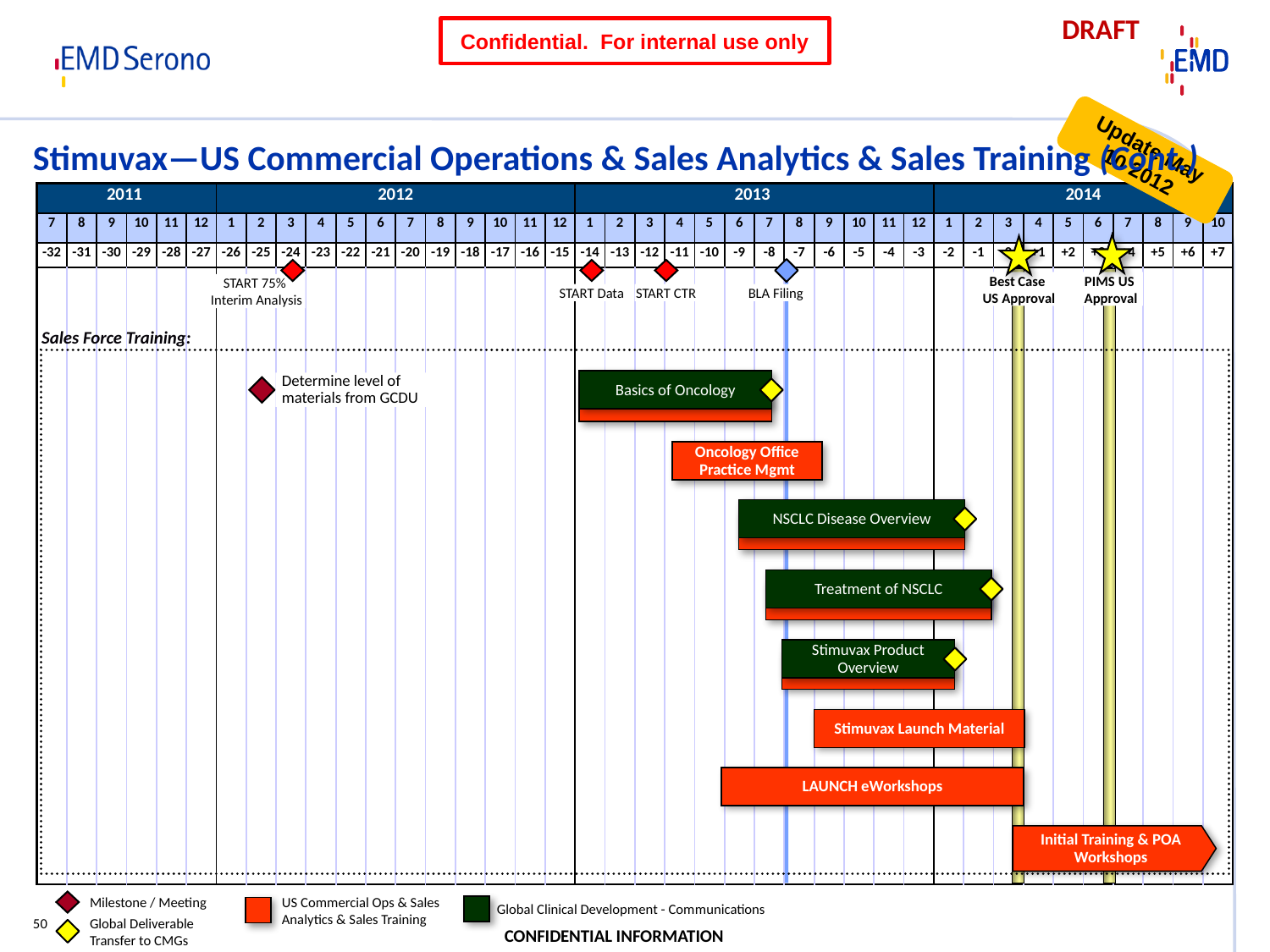

# Stimuvax—US Commercial Operations & Sales Analytics & Sales Training (Cont.)
Sales Force Training:

Basics of Oncology

Determine level of materials from GCDU

Oncology Office Practice Mgmt
NSCLC Disease Overview

Treatment of NSCLC

Stimuvax Product Overview

Stimuvax Launch Material
LAUNCH eWorkshops
Initial Training & POA Workshops
Milestone / Meeting

Global Deliverable Transfer to CMGs

Global Clinical Development - Communications
US Commercial Ops & Sales Analytics & Sales Training

50